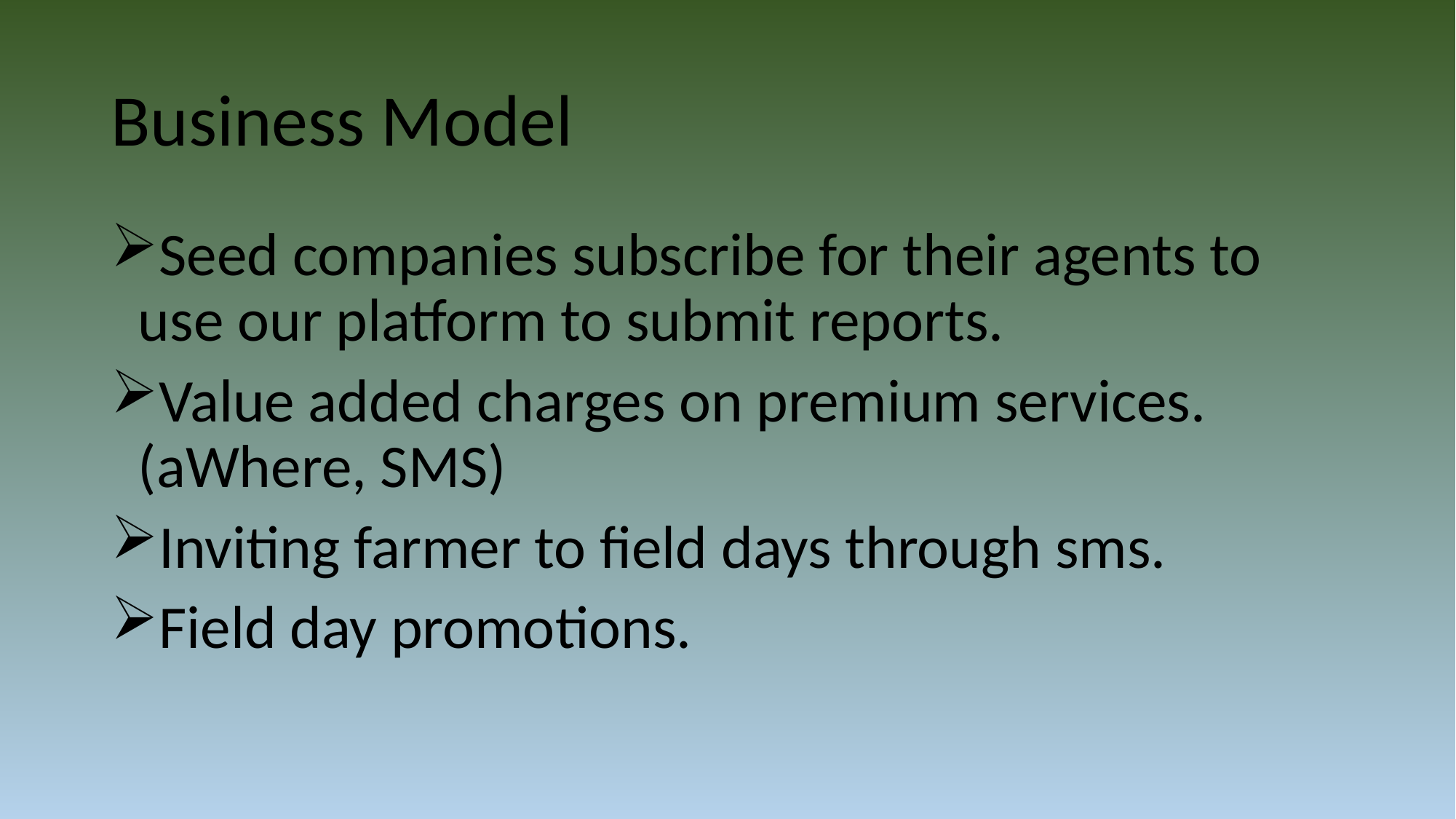

# Business Model
Seed companies subscribe for their agents to use our platform to submit reports.
Value added charges on premium services.(aWhere, SMS)
Inviting farmer to field days through sms.
Field day promotions.